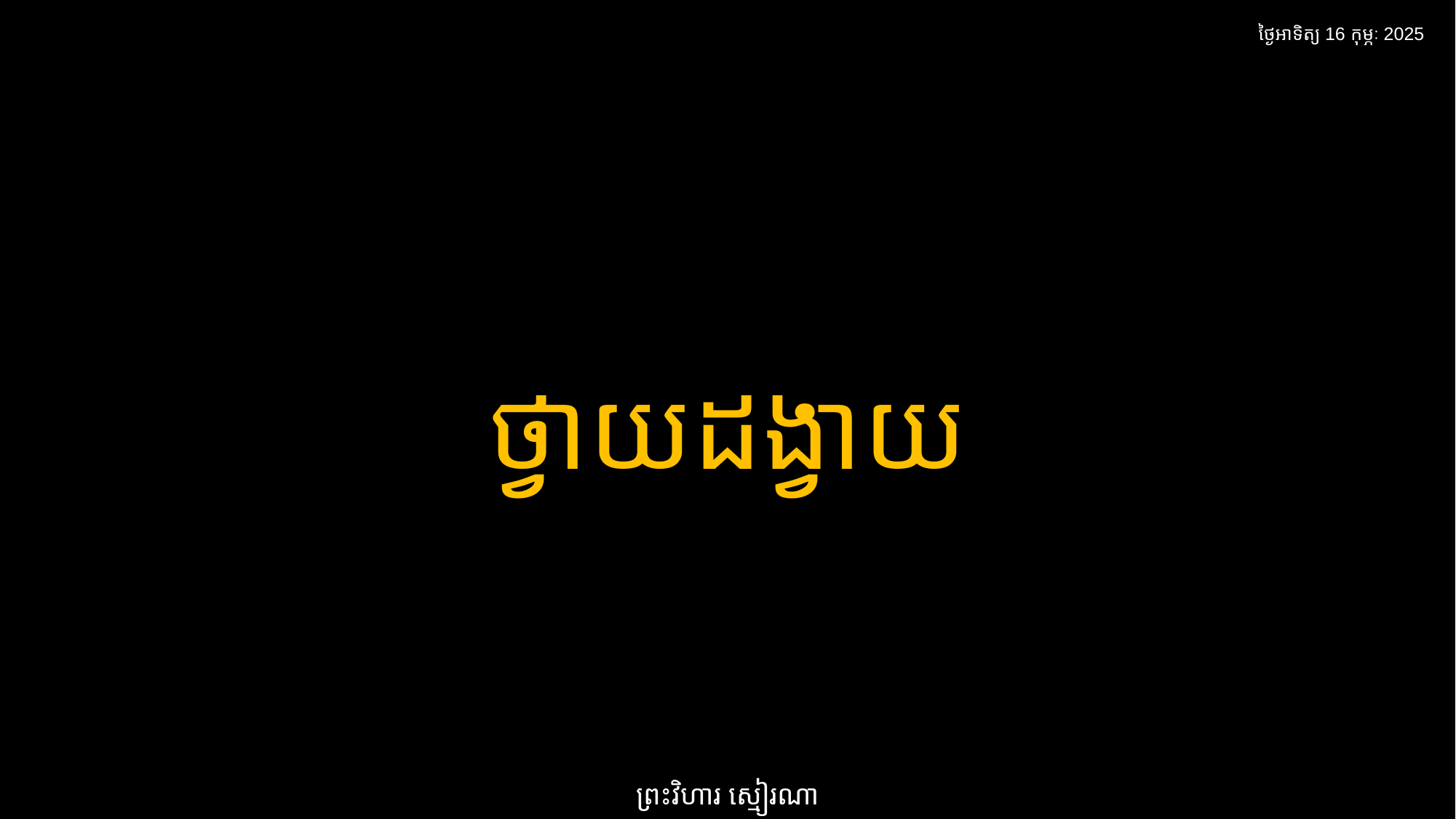

ថ្ងៃអាទិត្យ 16 កុម្ភៈ 2025
ថ្វាយដង្វាយ
ព្រះវិហារ ស្មៀរណា